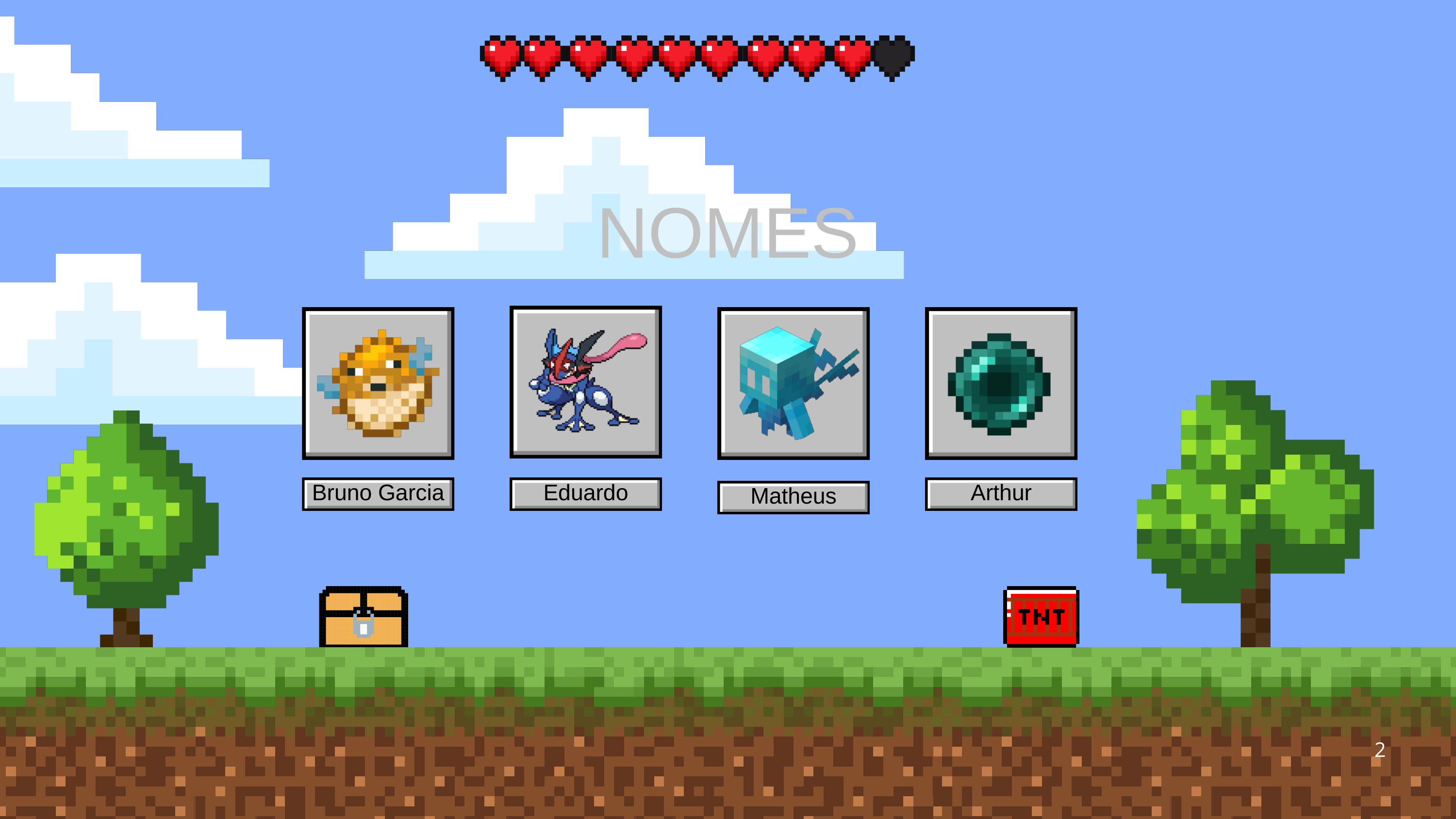

NOMES

Bruno Garcia
Eduardo
Arthur
Matheus

2